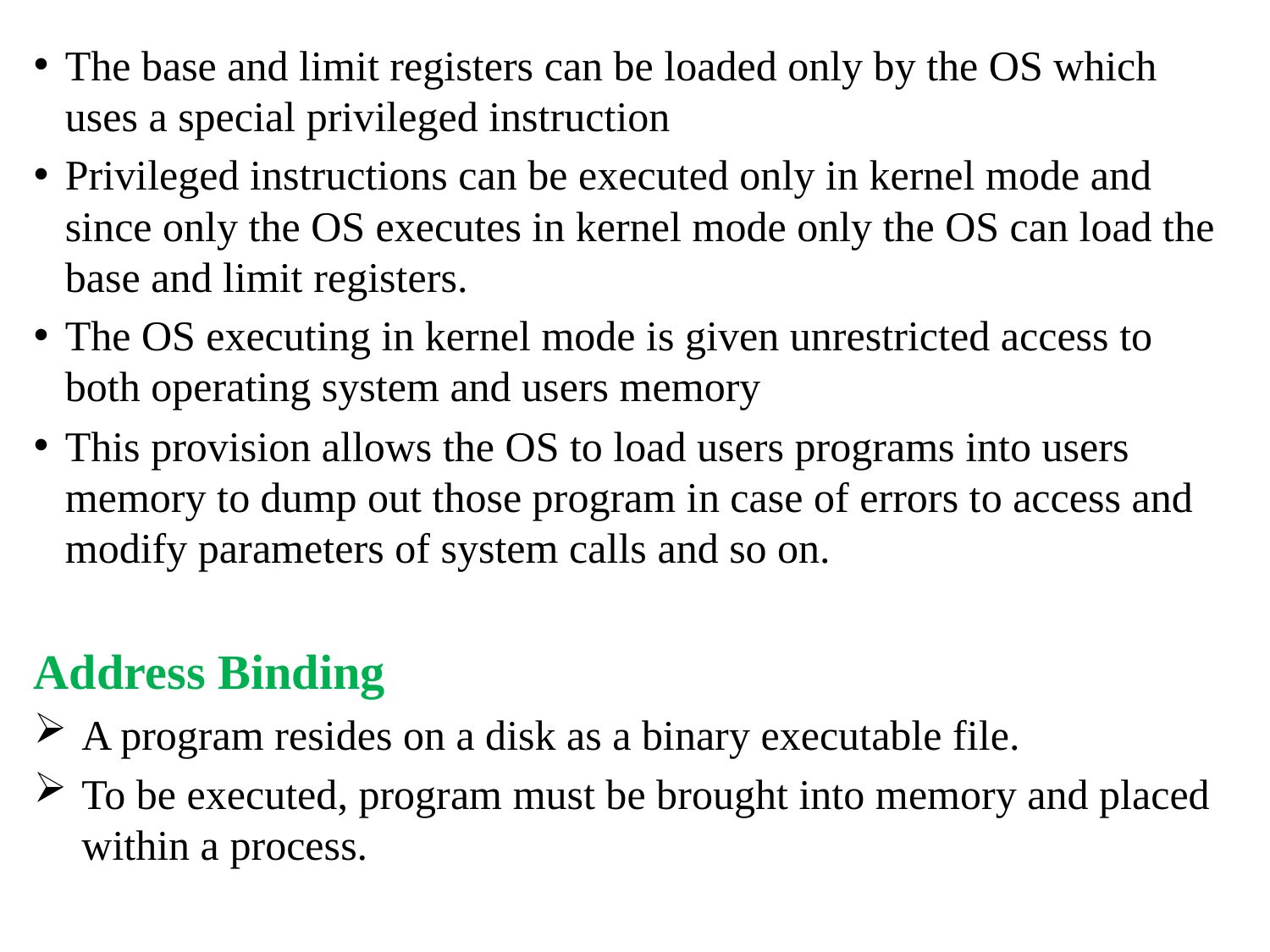

The base and limit registers can be loaded only by the OS which uses a special privileged instruction
Privileged instructions can be executed only in kernel mode and since only the OS executes in kernel mode only the OS can load the base and limit registers.
The OS executing in kernel mode is given unrestricted access to both operating system and users memory
This provision allows the OS to load users programs into users memory to dump out those program in case of errors to access and modify parameters of system calls and so on.

Address Binding
A program resides on a disk as a binary executable file.
To be executed, program must be brought into memory and placed within a process.